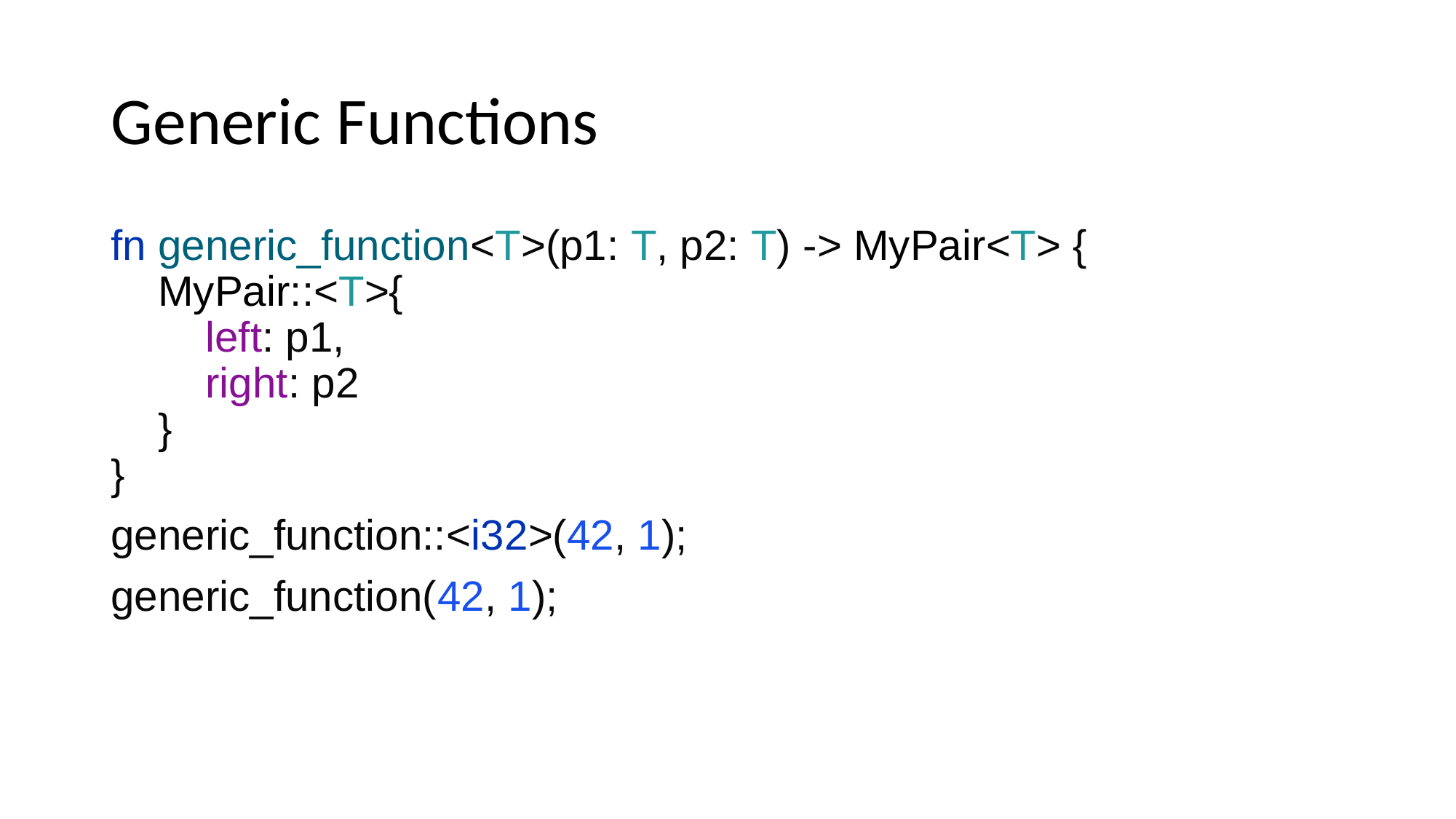

# Generic Functions
fn generic_function<T>(p1: T, p2: T) -> MyPair<T> {
    MyPair::<T>{
        left: p1,
        right: p2
    }
}
generic_function::<i32>(42, 1);
generic_function(42, 1);